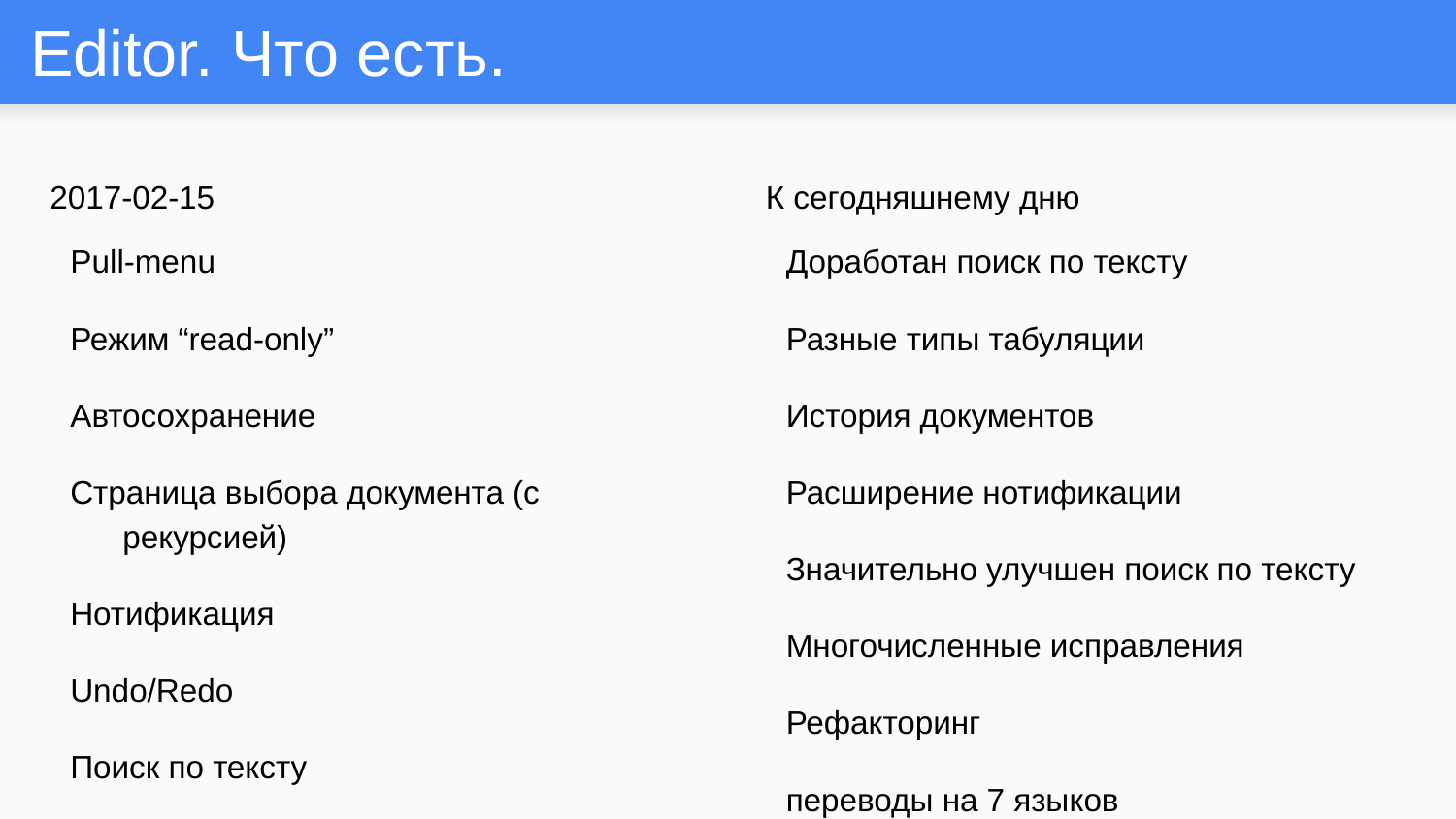

# Editor. Что есть.
2017-02-15
Pull-menu
Режим “read-only”
Автосохранение
Страница выбора документа (с рекурсией)
Нотификация
Undo/Redo
Поиск по тексту
Кнопка Tab
Несколько шрифтов на выбор
Регулируемый размер шрифта
переводы на 5 языков
К сегодняшнему дню
Доработан поиск по тексту
Разные типы табуляции
История документов
Расширение нотификации
Значительно улучшен поиск по тексту
Многочисленные исправления
Рефакторинг
переводы на 7 языков